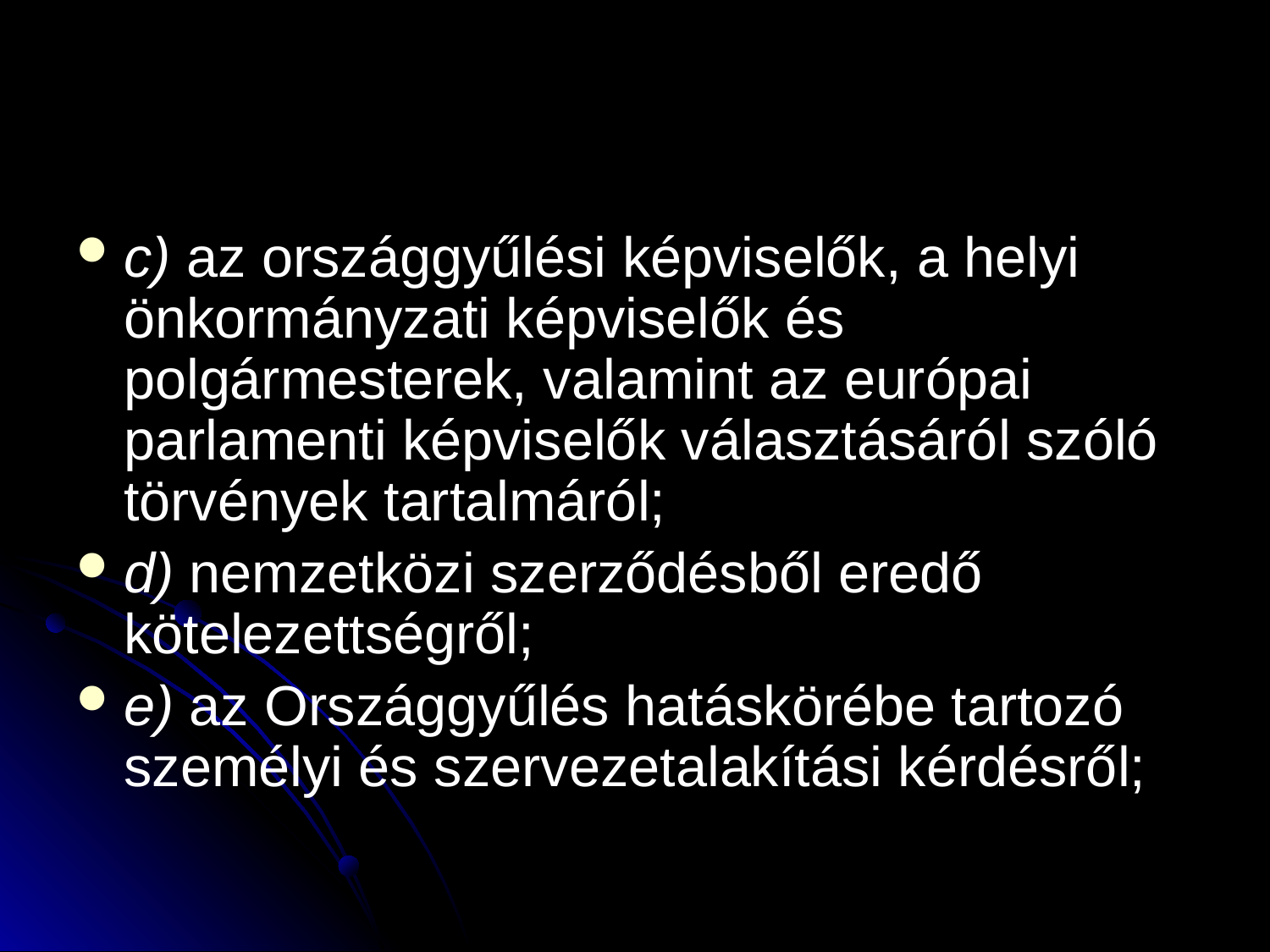

#
c) az országgyűlési képviselők, a helyi önkormányzati képviselők és polgármesterek, valamint az európai parlamenti képviselők választásáról szóló törvények tartalmáról;
d) nemzetközi szerződésből eredő kötelezettségről;
e) az Országgyűlés hatáskörébe tartozó személyi és szervezetalakítási kérdésről;